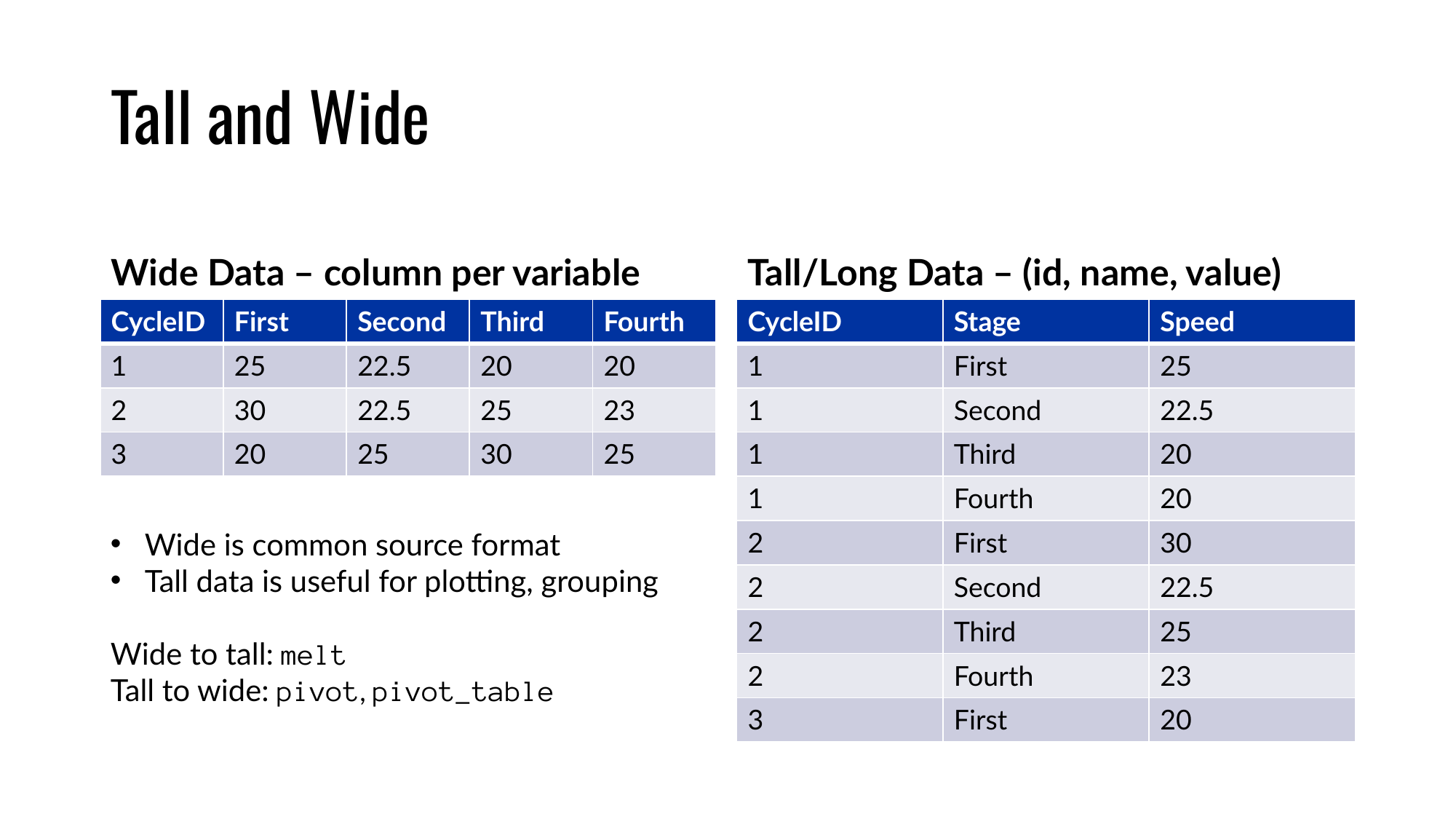

# Tall and Wide
Wide Data – column per variable
Tall/Long Data – (id, name, value)
| CycleID | First | Second | Third | Fourth |
| --- | --- | --- | --- | --- |
| 1 | 25 | 22.5 | 20 | 20 |
| 2 | 30 | 22.5 | 25 | 23 |
| 3 | 20 | 25 | 30 | 25 |
| CycleID | Stage | Speed |
| --- | --- | --- |
| 1 | First | 25 |
| 1 | Second | 22.5 |
| 1 | Third | 20 |
| 1 | Fourth | 20 |
| 2 | First | 30 |
| 2 | Second | 22.5 |
| 2 | Third | 25 |
| 2 | Fourth | 23 |
| 3 | First | 20 |
Wide is common source format
Tall data is useful for plotting, grouping

Wide to tall: melt
Tall to wide: pivot, pivot_table